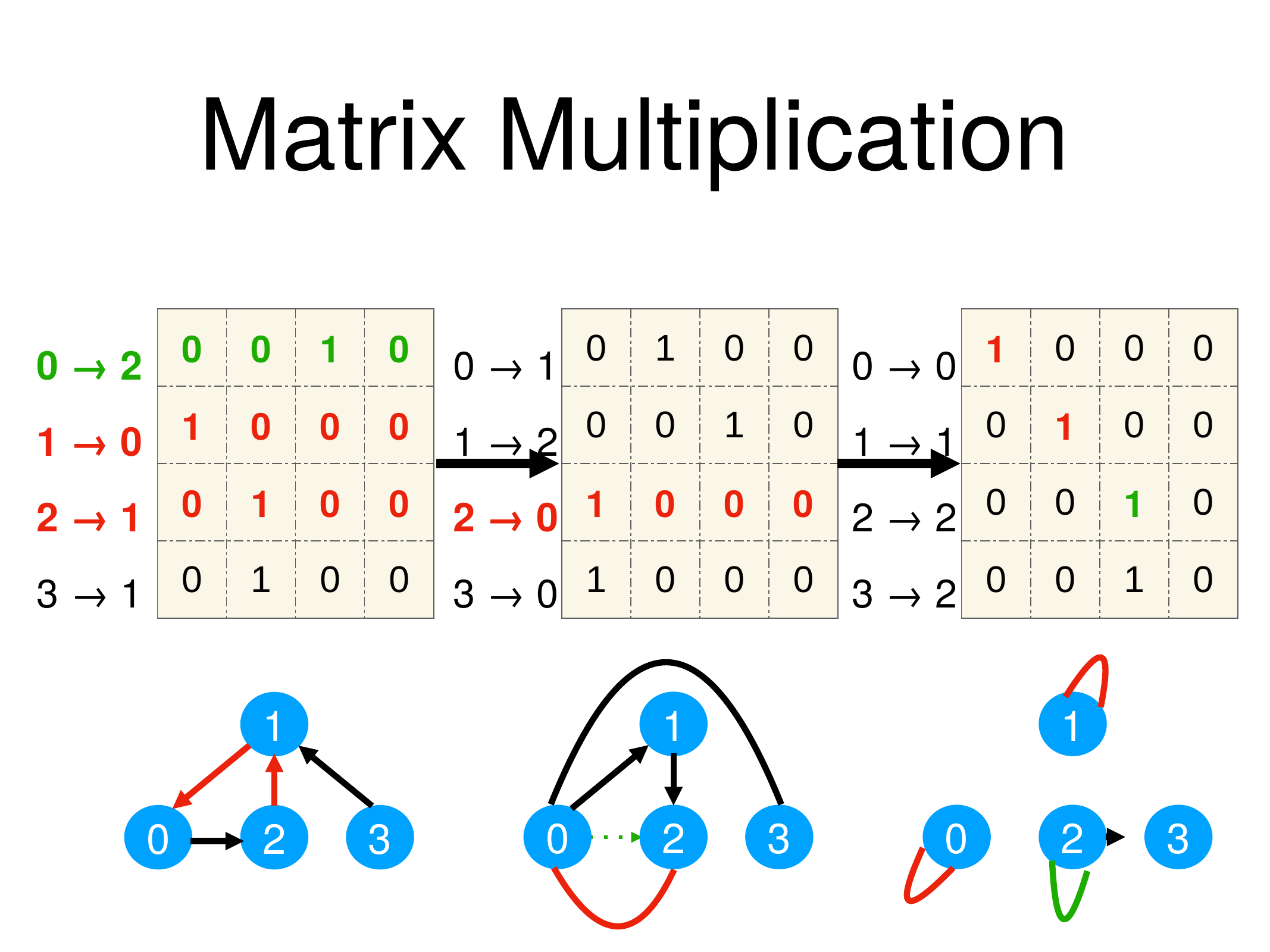

# Matrix Multiplication

| 0 | 0 | 1 | 0 |
| --- | --- | --- | --- |
| 1 | 0 | 0 | 0 |
| 0 | 1 | 0 | 0 |
| 0 | 1 | 0 | 0 |
| 0 | 1 | 0 | 0 |
| --- | --- | --- | --- |
| 0 | 0 | 1 | 0 |
| 1 | 0 | 0 | 0 |
| 1 | 0 | 0 | 0 |
| 1 | 0 | 0 | 0 |
| --- | --- | --- | --- |
| 0 | 1 | 0 | 0 |
| 0 | 0 | 1 | 0 |
| 0 | 0 | 1 | 0 |
0 → 2
1 → 0
2 → 1
3 → 1
0 → 1
1 → 2
2 → 0
3 → 0
0 → 0
1 → 1
2 → 2
3 → 2

1
0
2
3

1
0
2
3

1
0
2
3